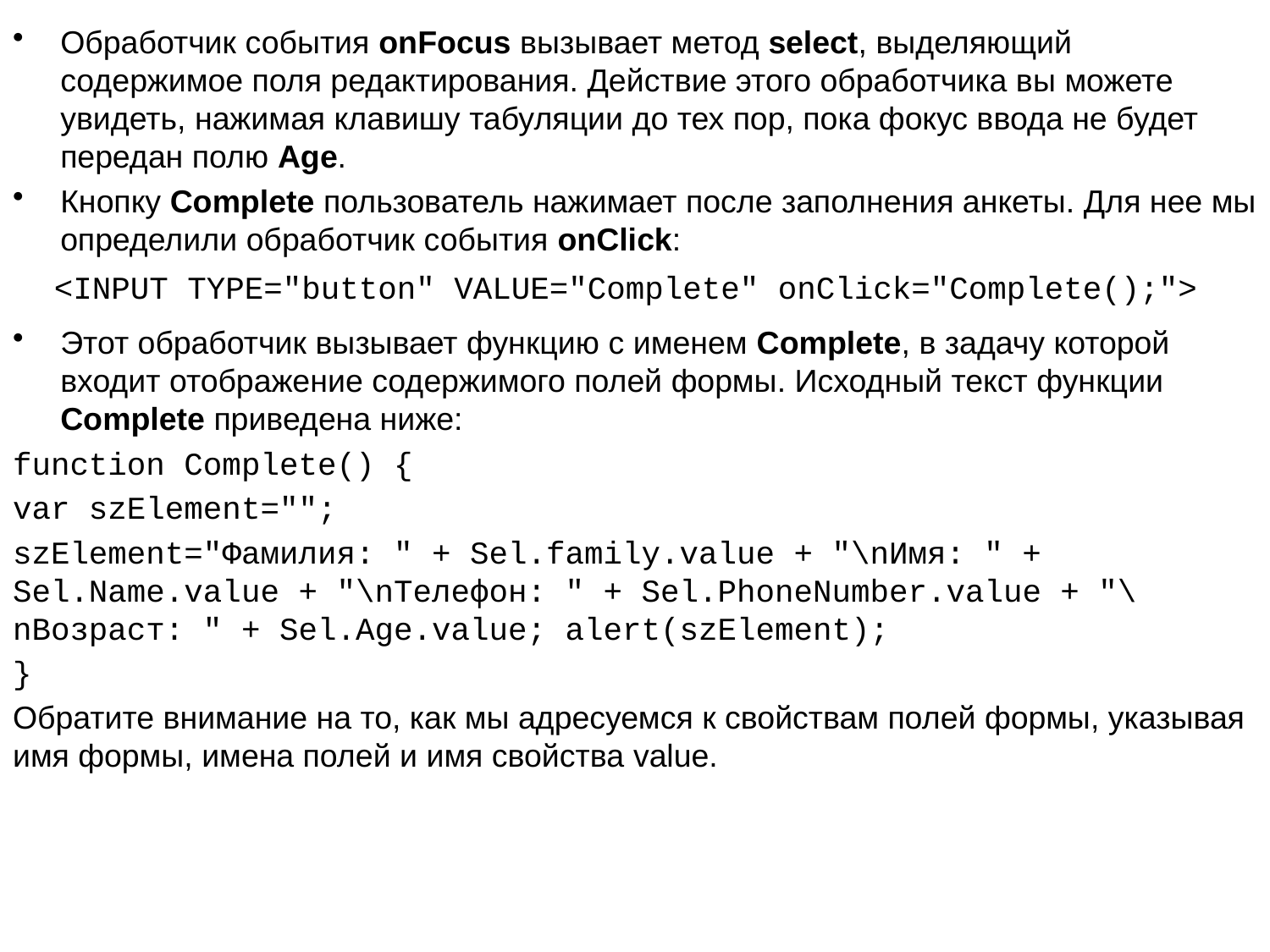

Обработчик события onFocus вызывает метод select, выделяющий содержимое поля редактирования. Действие этого обработчика вы можете увидеть, нажимая клавишу табуляции до тех пор, пока фокус ввода не будет передан полю Age.
Кнопку Complete пользователь нажимает после заполнения анкеты. Для нее мы определили обработчик события onClick:
<INPUT TYPE="button" VALUE="Complete" onClick="Complete();">
Этот обработчик вызывает функцию с именем Complete, в задачу которой входит отображение содержимого полей формы. Исходный текст функции Complete приведена ниже:
function Complete() {
var szElement="";
szElement="Фамилия: " + Sel.family.value + "\nИмя: " + Sel.Name.value + "\nТелефон: " + Sel.PhoneNumber.value + "\nВозраст: " + Sel.Age.value; alert(szElement);
}
Обратите внимание на то, как мы адресуемся к свойствам полей формы, указывая имя формы, имена полей и имя свойства value.